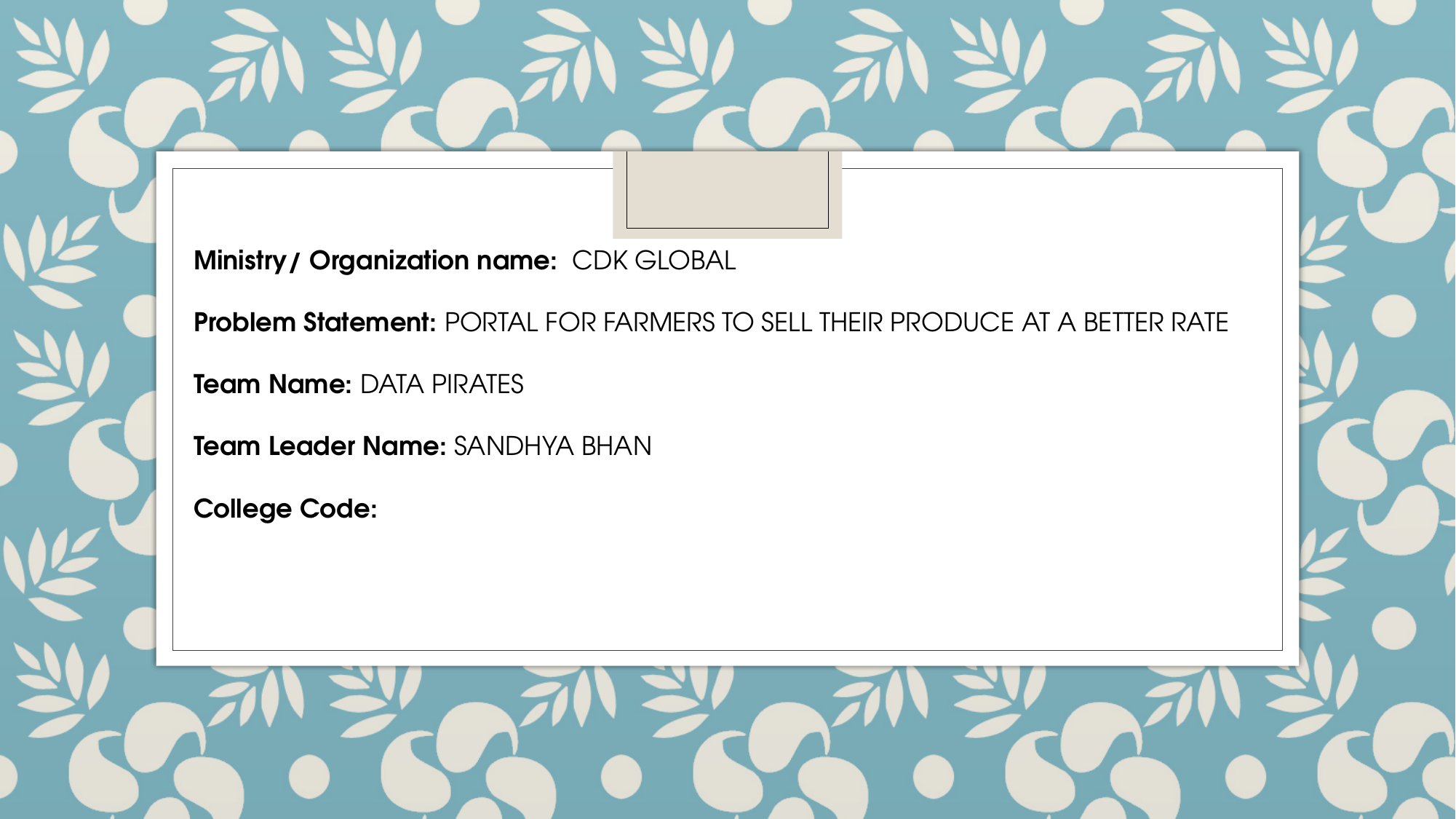

Ministry/ Organization name:  CDK GLOBAL
Problem Statement: PORTAL FOR FARMERS TO SELL THEIR PRODUCE AT A BETTER RATE
Team Name: DATA PIRATES
Team Leader Name: SANDHYA BHAN

College Code: